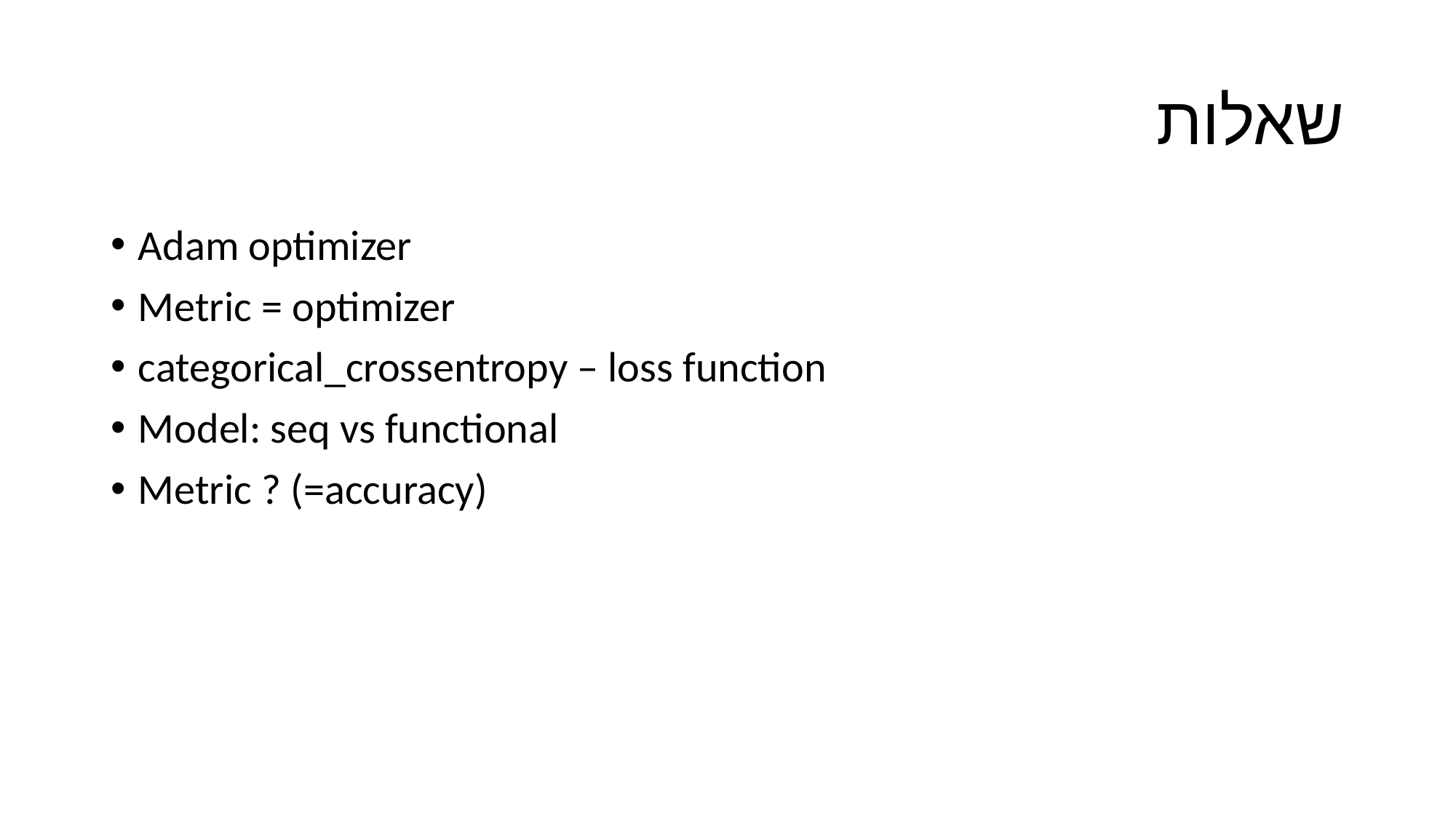

# שאלות
Adam optimizer
Metric = optimizer
categorical_crossentropy – loss function
Model: seq vs functional
Metric ? (=accuracy)